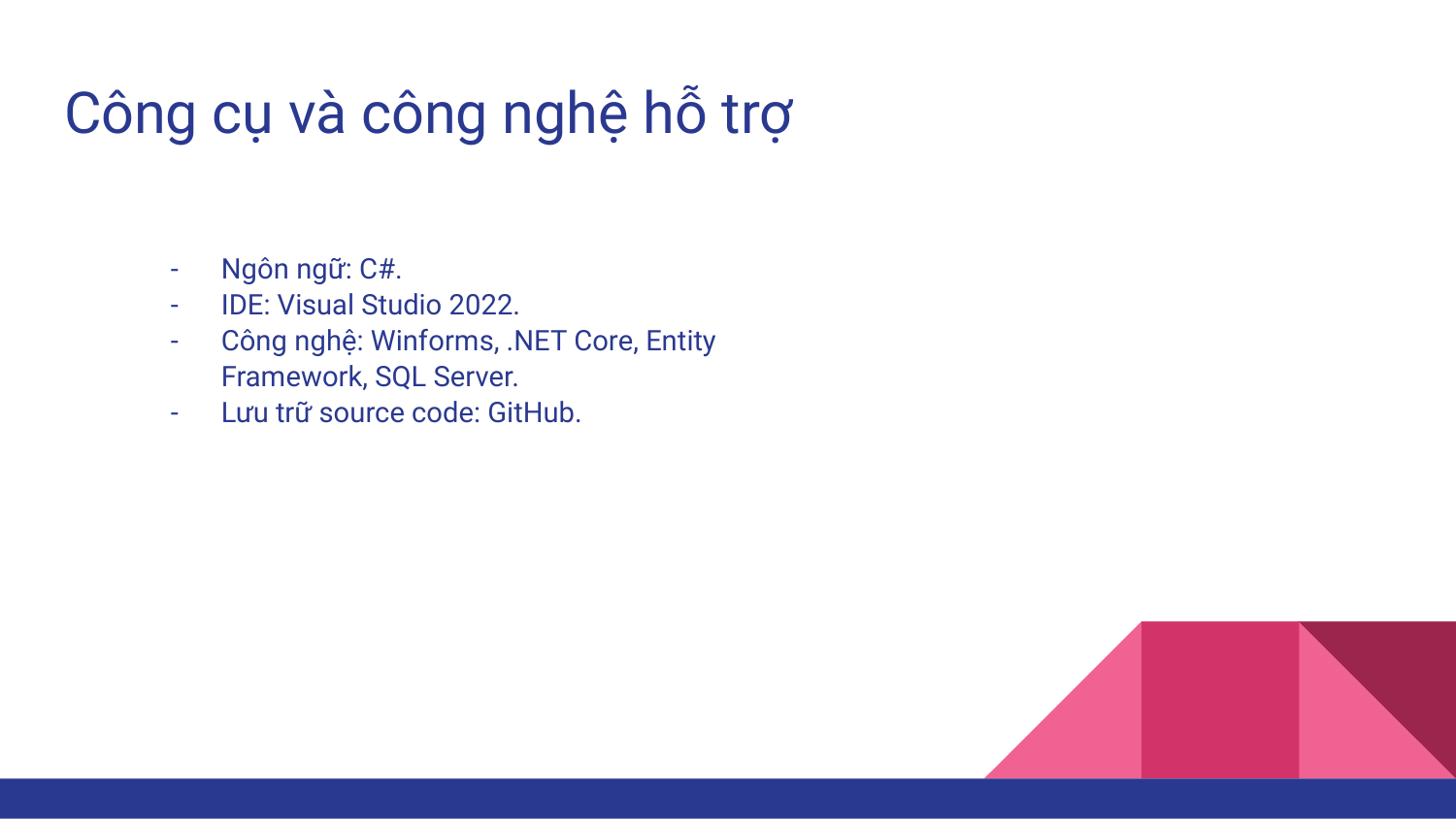

# Công cụ và công nghệ hỗ trợ
Ngôn ngữ: C#.
IDE: Visual Studio 2022.
Công nghệ: Winforms, .NET Core, Entity Framework, SQL Server.
Lưu trữ source code: GitHub.